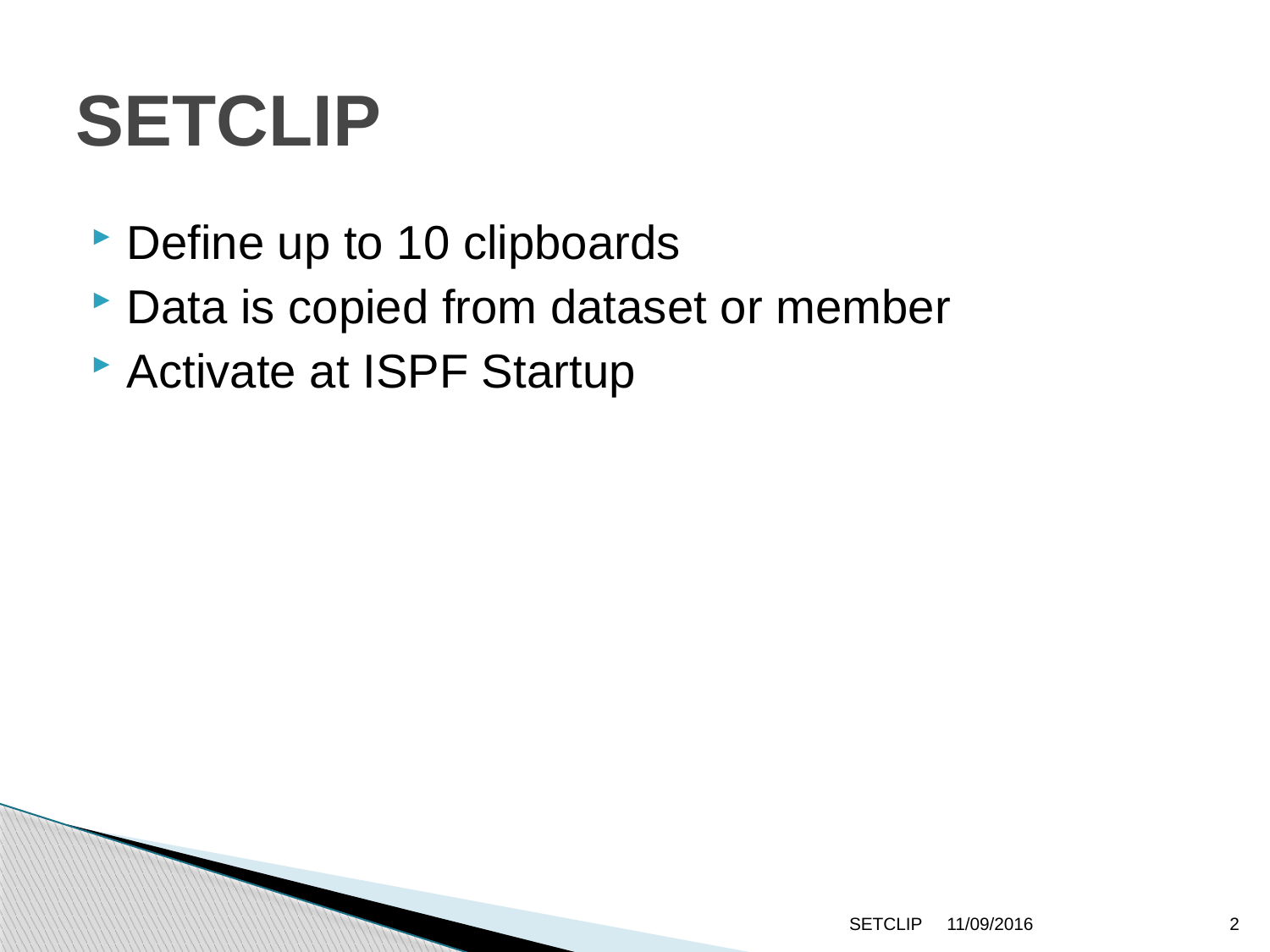

# SETCLIP
Define up to 10 clipboards
Data is copied from dataset or member
Activate at ISPF Startup

SETCLIP
11/09/2016
2